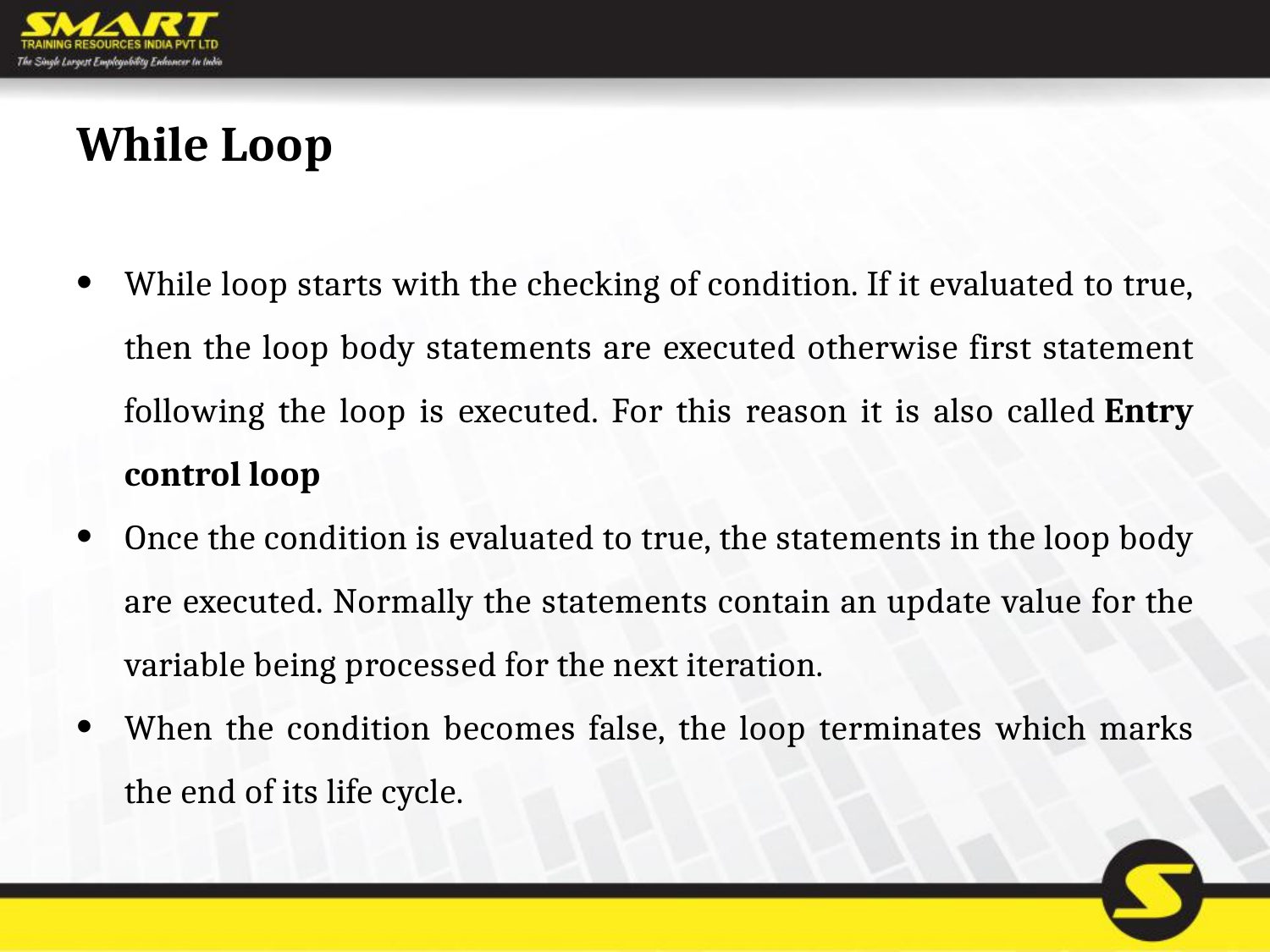

# While Loop
While loop starts with the checking of condition. If it evaluated to true, then the loop body statements are executed otherwise first statement following the loop is executed. For this reason it is also called Entry control loop
Once the condition is evaluated to true, the statements in the loop body are executed. Normally the statements contain an update value for the variable being processed for the next iteration.
When the condition becomes false, the loop terminates which marks the end of its life cycle.